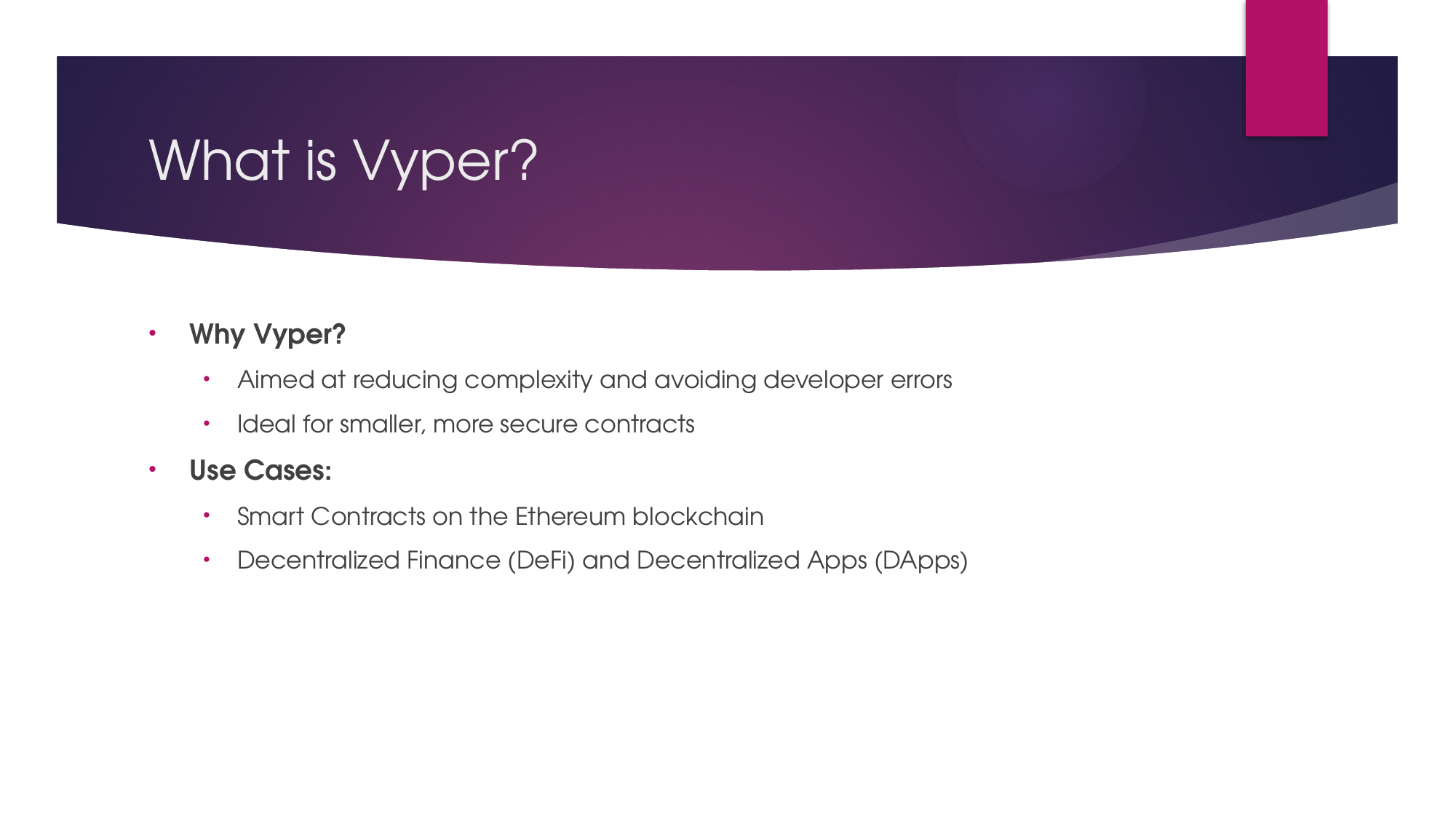

# What is Vyper?
Why Vyper?
Aimed at reducing complexity and avoiding developer errors
Ideal for smaller, more secure contracts
Use Cases:
Smart Contracts on the Ethereum blockchain
Decentralized Finance (DeFi) and Decentralized Apps (DApps)